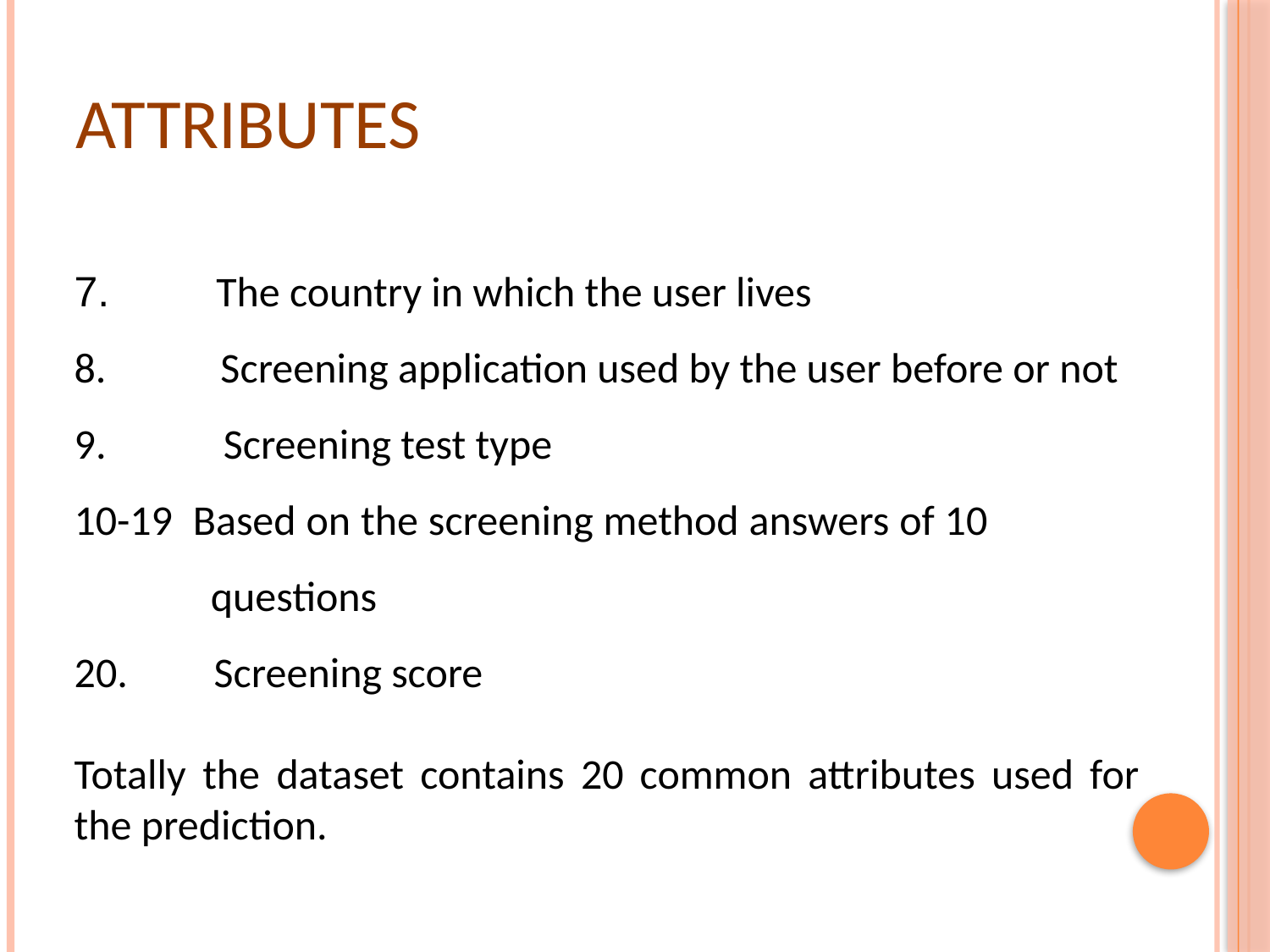

# Attributes
7.         The country in which the user lives
8.            Screening application used by the user before or not
         Screening test type
10-19  Based on the screening method answers of 10                	 questions
        Screening score

Totally the dataset contains 20 common attributes used for the prediction.